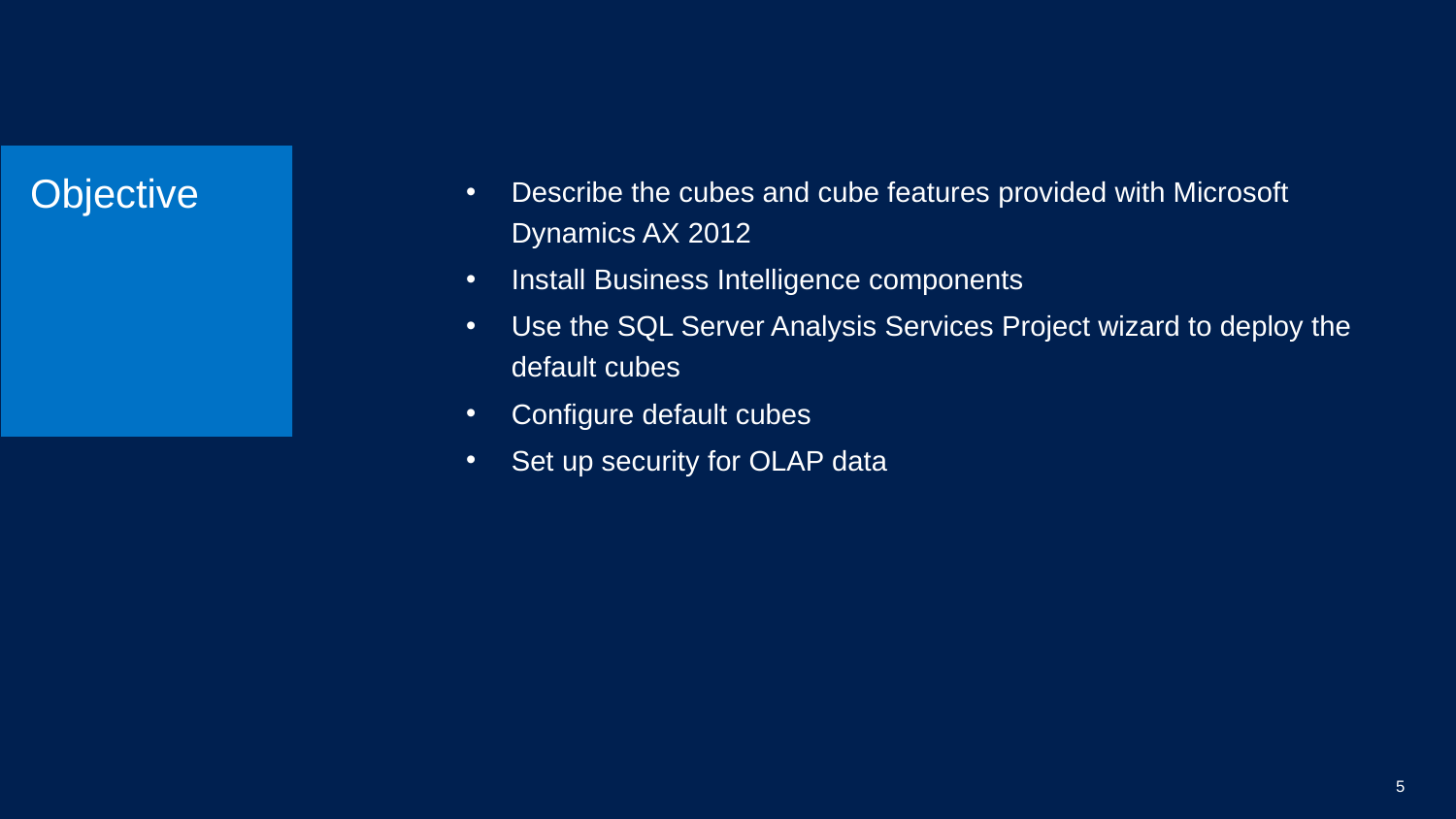

# Objective
Describe the cubes and cube features provided with Microsoft Dynamics AX 2012
Install Business Intelligence components
Use the SQL Server Analysis Services Project wizard to deploy the default cubes
Configure default cubes
Set up security for OLAP data
5